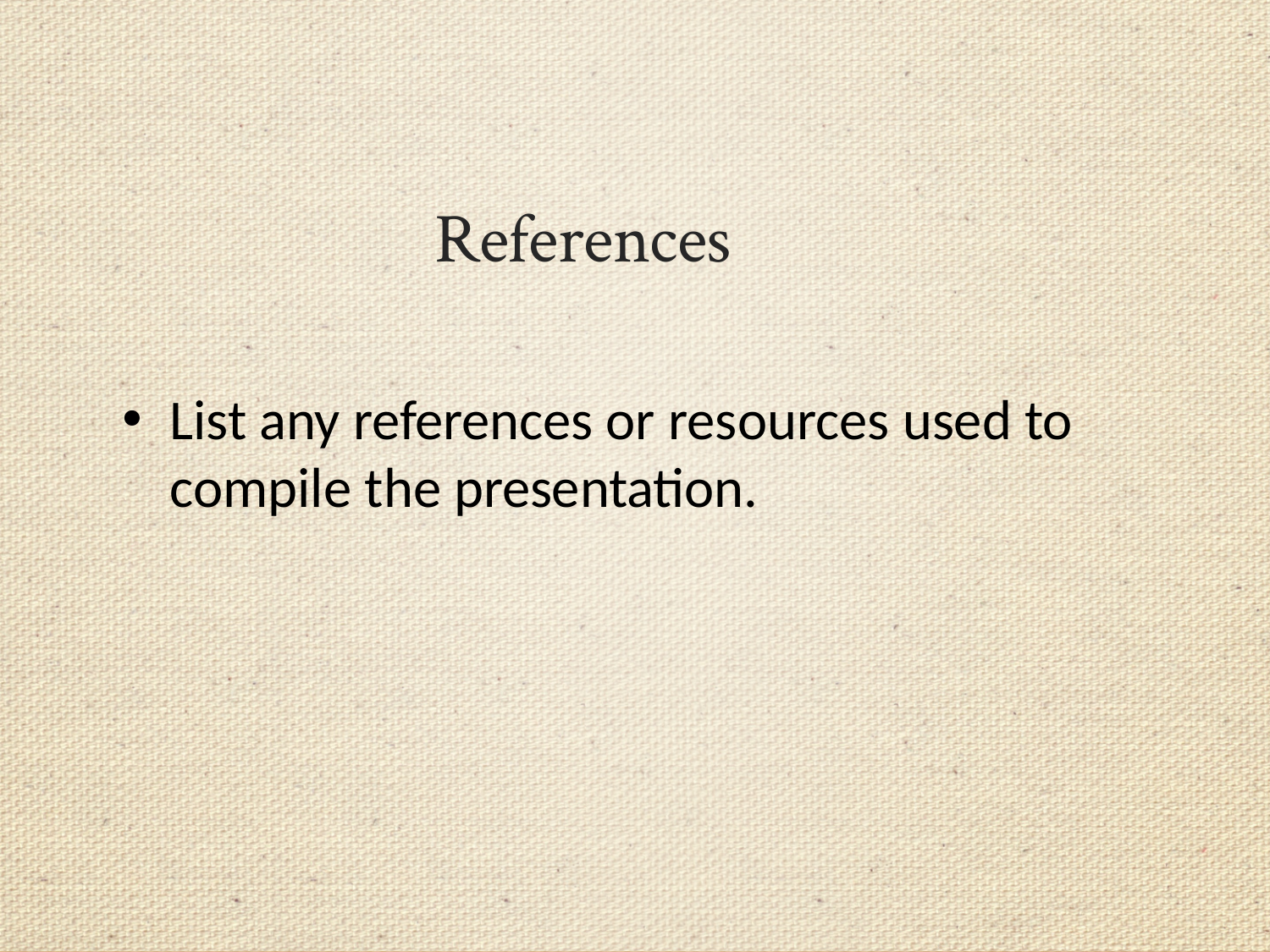

# References
List any references or resources used to compile the presentation.